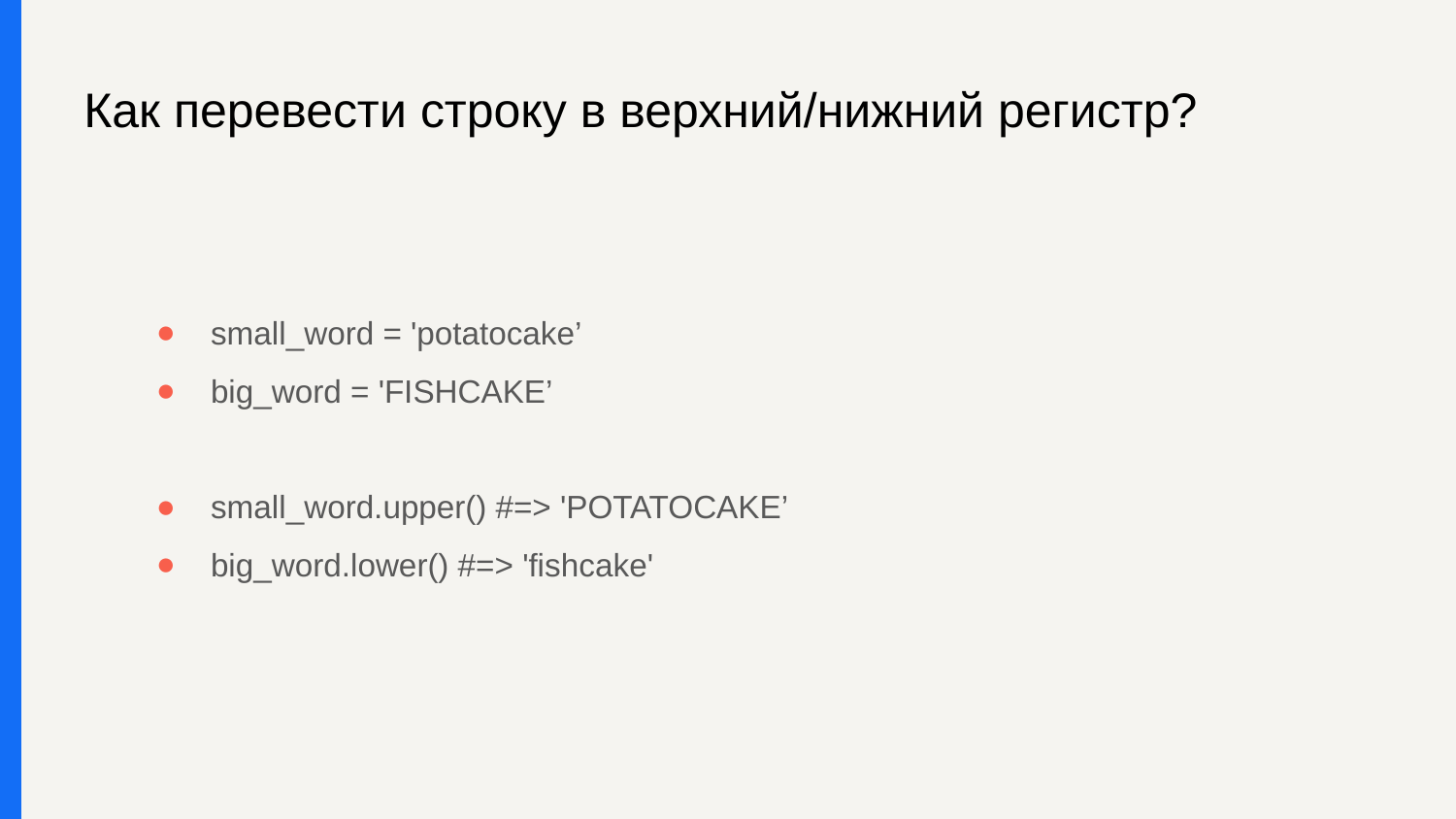

# Как перевести строку в верхний/нижний регистр?
small_word = 'potatocake’
big_word = 'FISHCAKE’

small_word.upper() #=> 'POTATOCAKE’
big_word.lower() #=> 'fishcake'